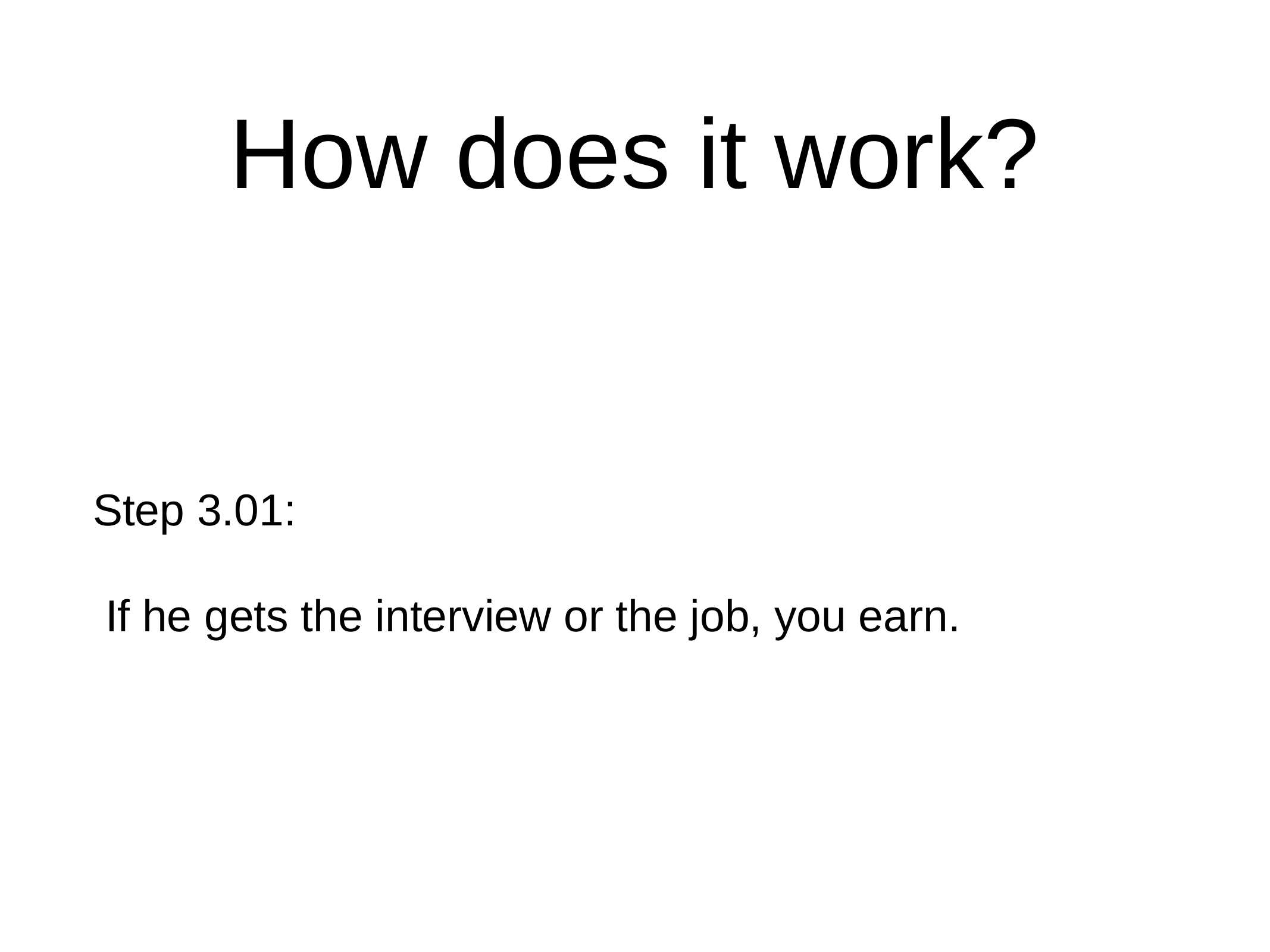

# How does it work?
Step 3.01:
 If he gets the interview or the job, you earn.